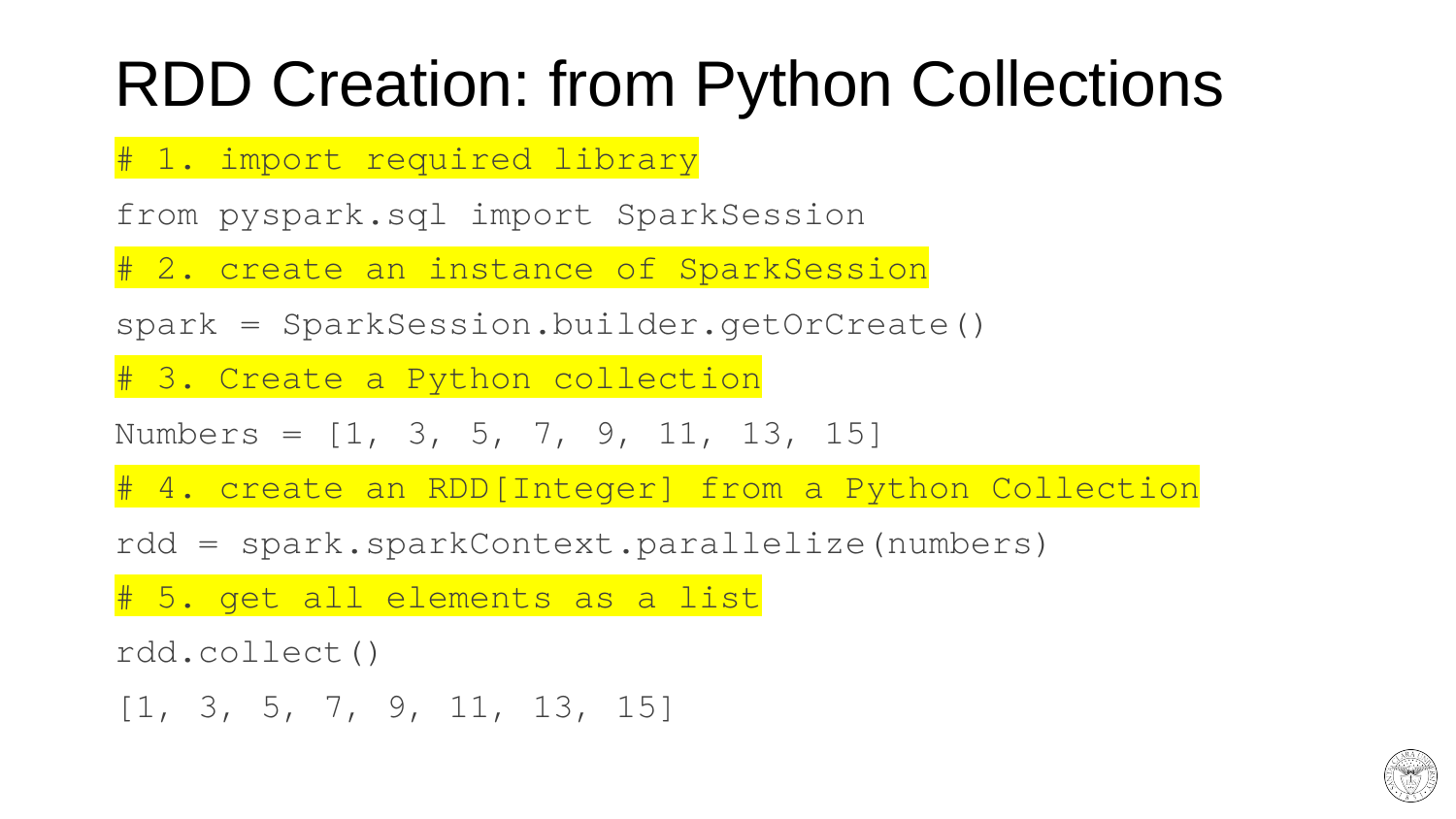

# RDD Creation: from Python Collections
# 1. import required library
from pyspark.sql import SparkSession
# 2. create an instance of SparkSession
spark = SparkSession.builder.getOrCreate()
# 3. Create a Python collection
Numbers = [1, 3, 5, 7, 9, 11, 13, 15]
# 4. create an RDD[Integer] from a Python Collection
rdd = spark.sparkContext.parallelize(numbers)
# 5. get all elements as a list
rdd.collect()
[1, 3, 5, 7, 9, 11, 13, 15]